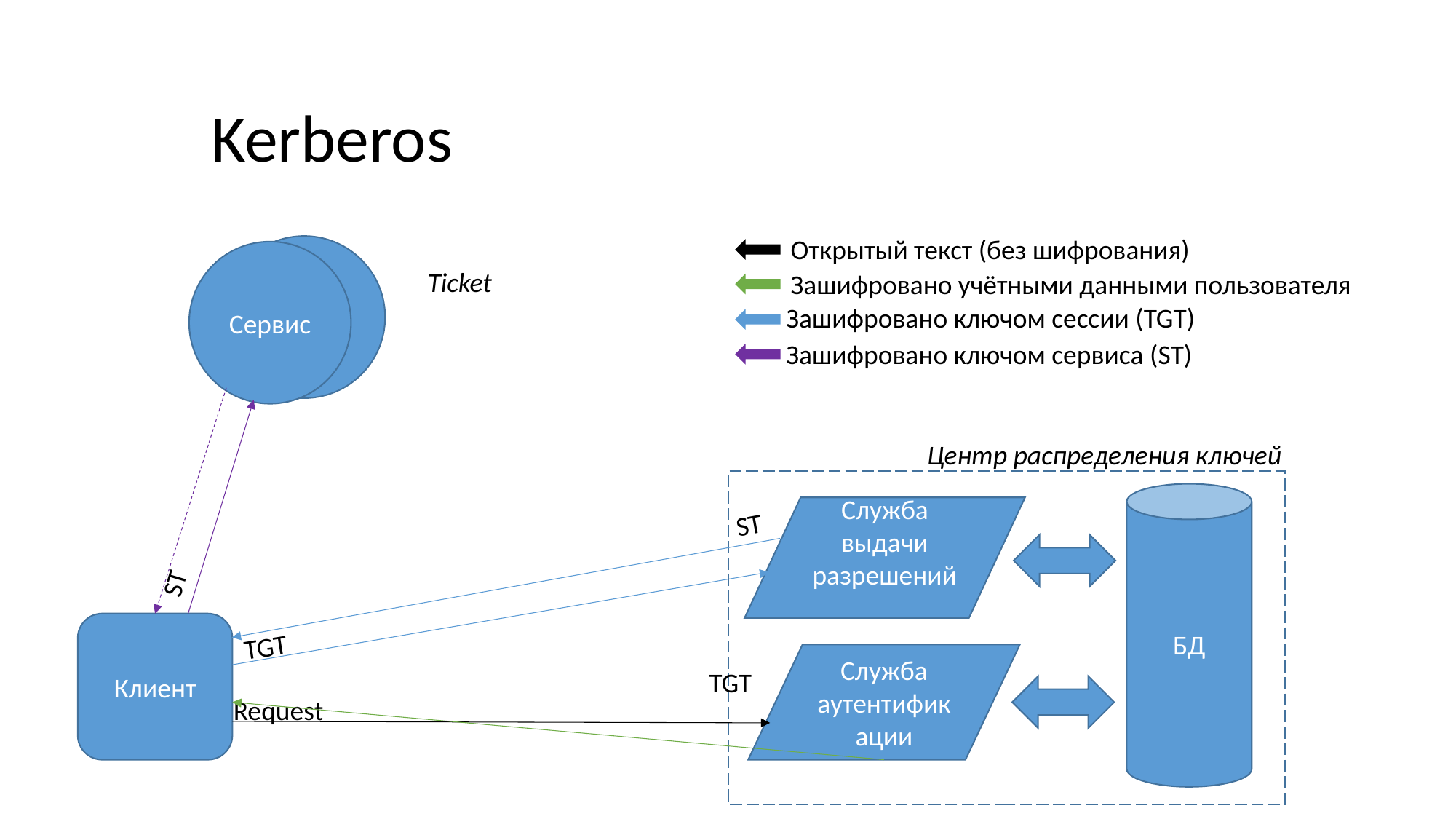

# Kerberos
Открытый текст (без шифрования)
Сервис

Сервис
Ticket
Зашифровано учётными данными пользователя

Зашифровано ключом сессии (TGT)

Зашифровано ключом сервиса (ST)

Центр распределения ключей

БД
Служба выдачи разрешений

ST

ST
Клиент
TGT
Служба аутентификации
TGT

Request